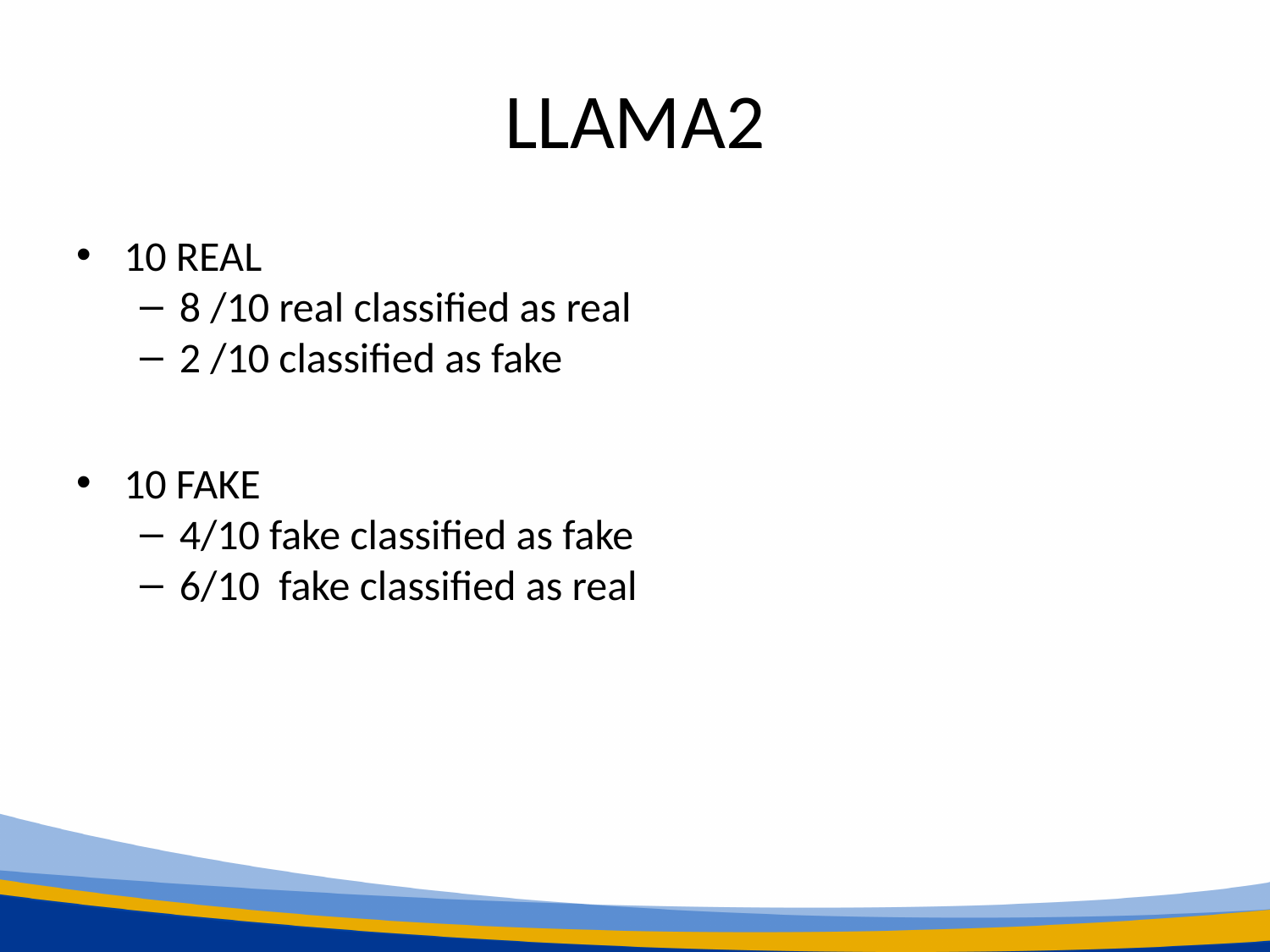

# LLAMA2
10 REAL
8 /10 real classified as real
2 /10 classified as fake

10 FAKE
4/10 fake classified as fake
6/10  fake classified as real